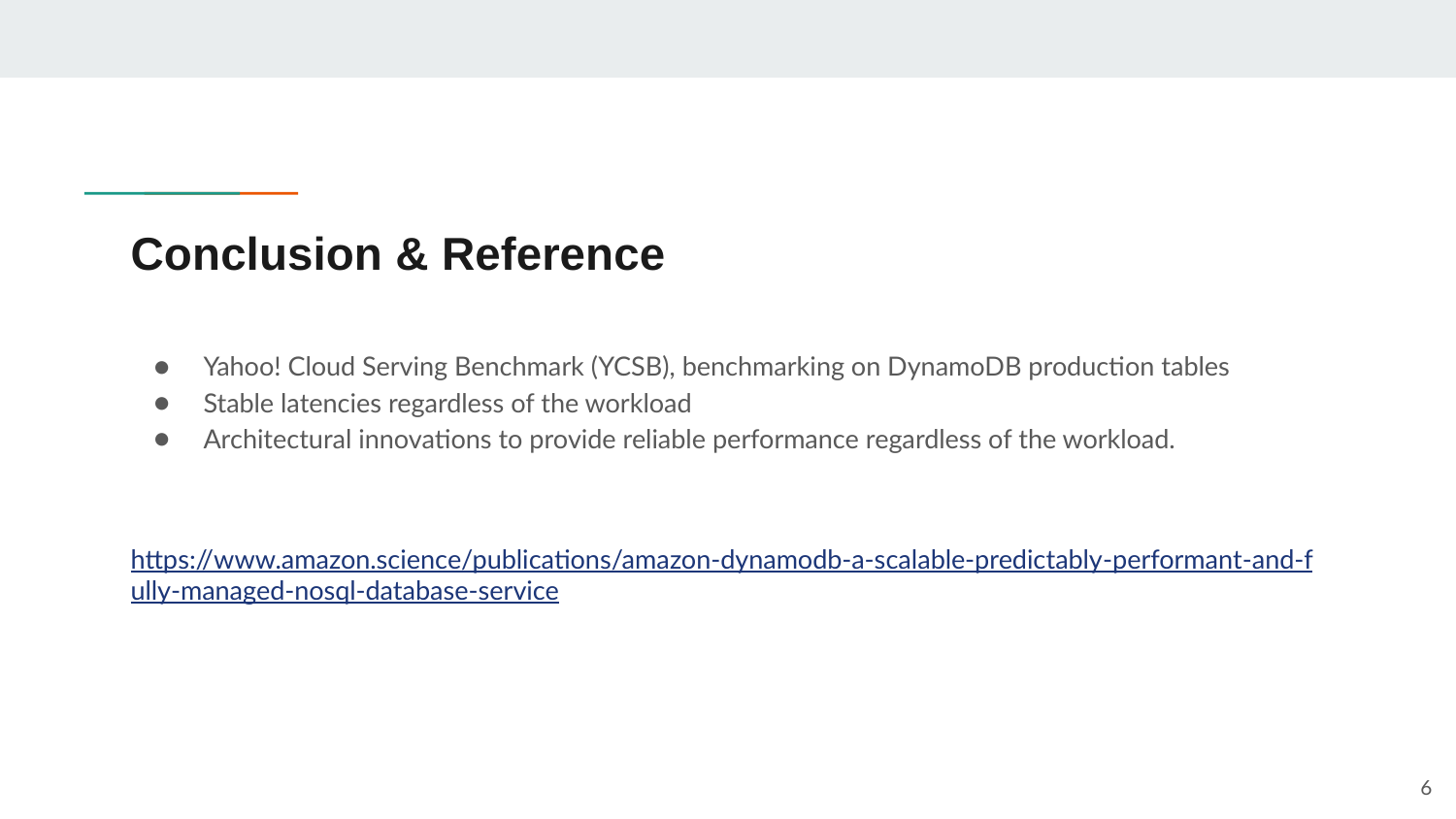

# Conclusion & Reference
Yahoo! Cloud Serving Benchmark (YCSB), benchmarking on DynamoDB production tables
Stable latencies regardless of the workload
Architectural innovations to provide reliable performance regardless of the workload.

https://www.amazon.science/publications/amazon-dynamodb-a-scalable-predictably-performant-and-fully-managed-nosql-database-service
6